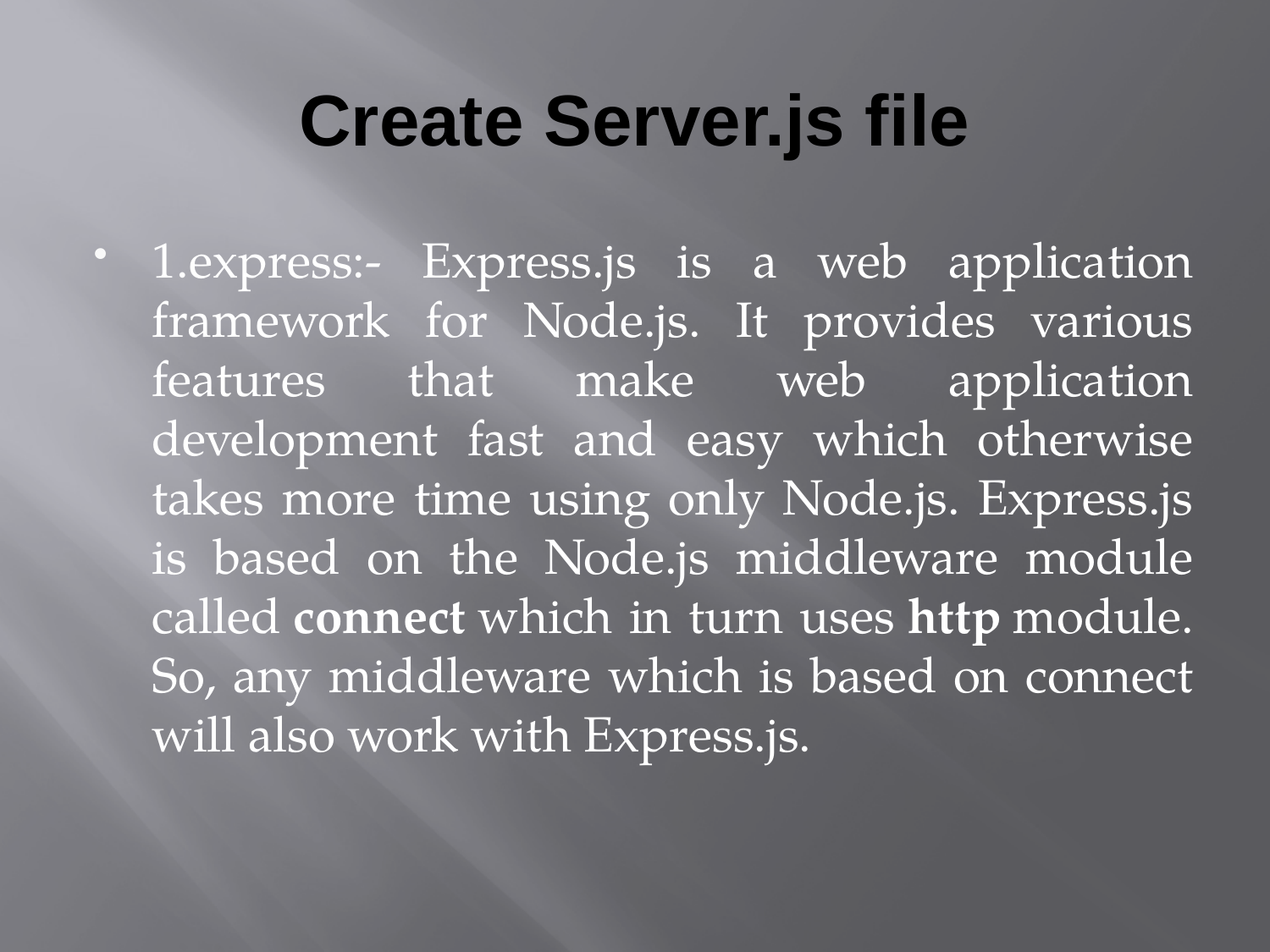

# Create Server.js file
1.express:- Express.js is a web application framework for Node.js. It provides various features that make web application development fast and easy which otherwise takes more time using only Node.js. Express.js is based on the Node.js middleware module called connect which in turn uses http module. So, any middleware which is based on connect will also work with Express.js.